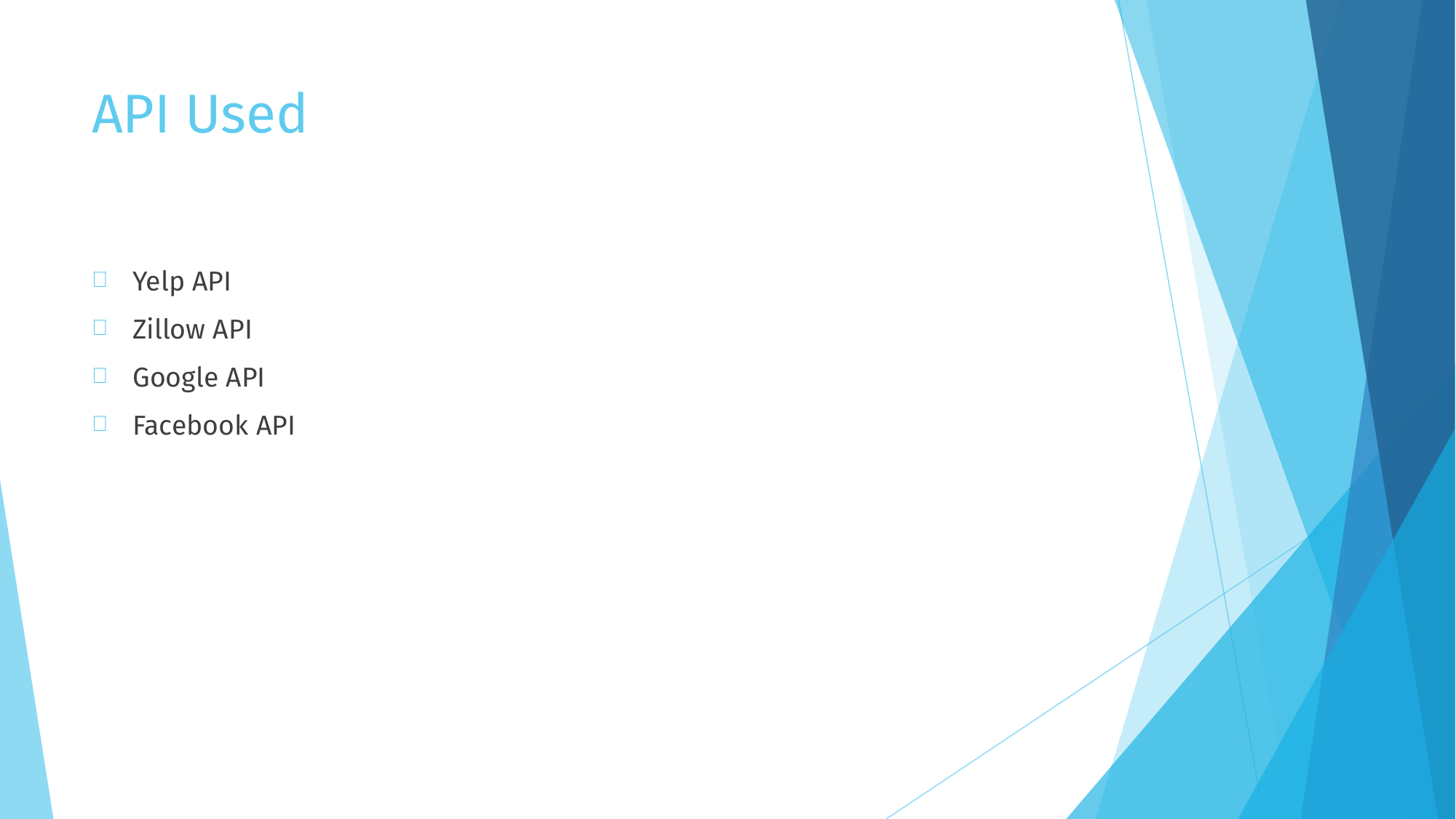

# API Used
Yelp API
Zillow API
Google API
Facebook API